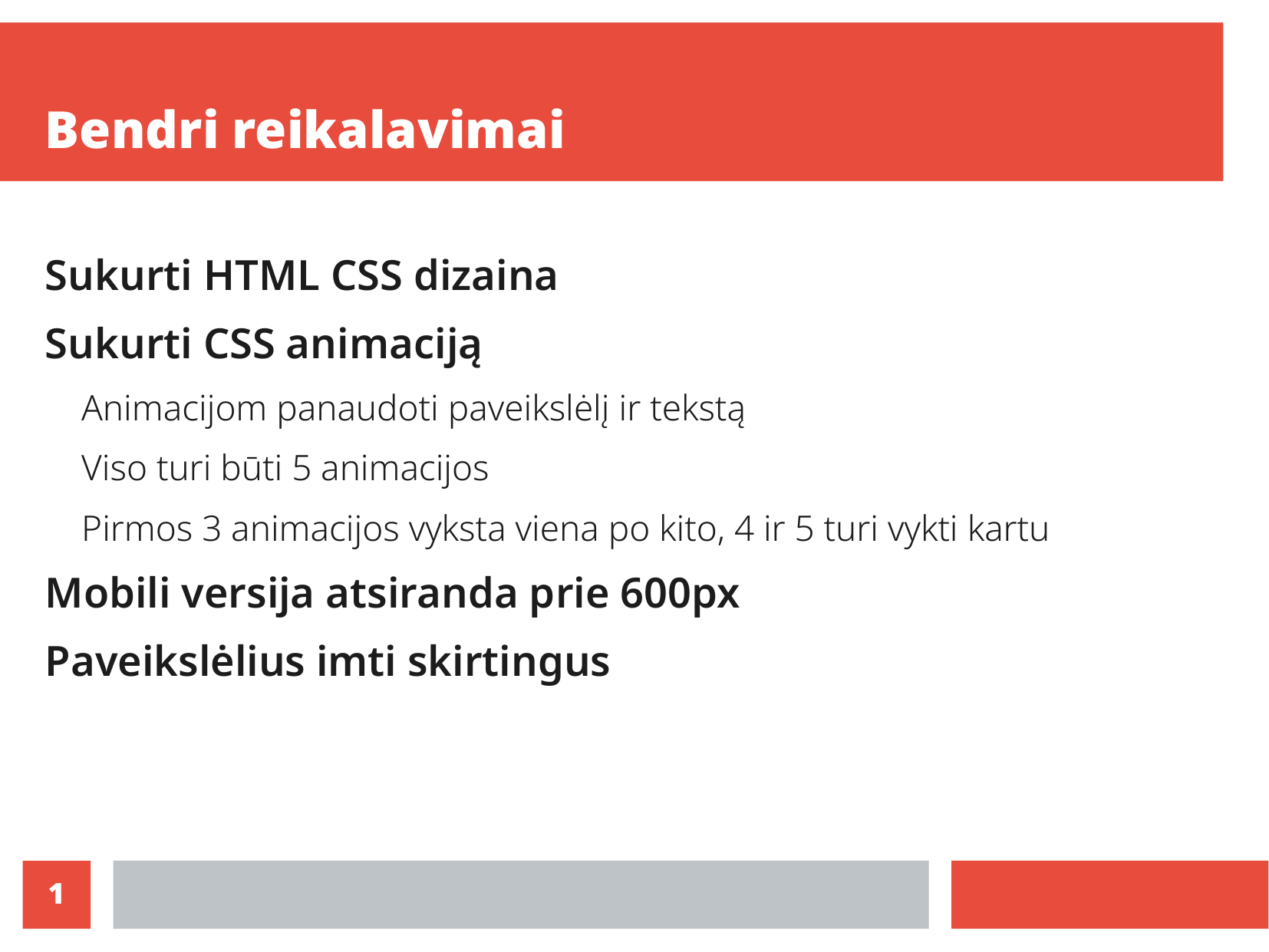

Bendri reikalavimai
Sukurti HTML CSS dizaina
Sukurti CSS animaciją
Animacijom panaudoti paveikslėlį ir tekstą
Viso turi būti 5 animacijos
Pirmos 3 animacijos vyksta viena po kito, 4 ir 5 turi vykti kartu
Mobili versija atsiranda prie 600px
Paveikslėlius imti skirtingus
1